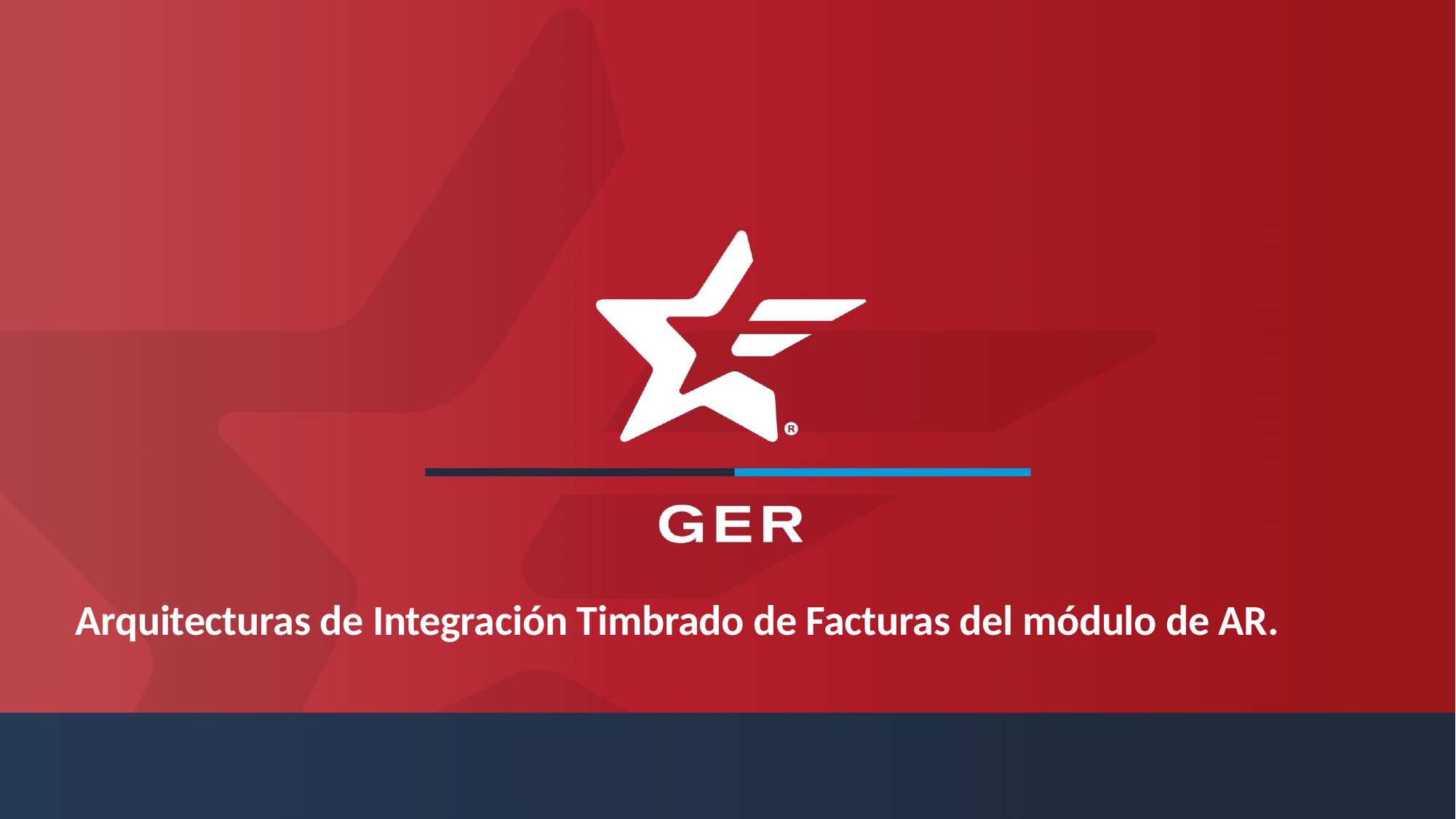

Arquitecturas de Integración Timbrado de Facturas del módulo de AR.